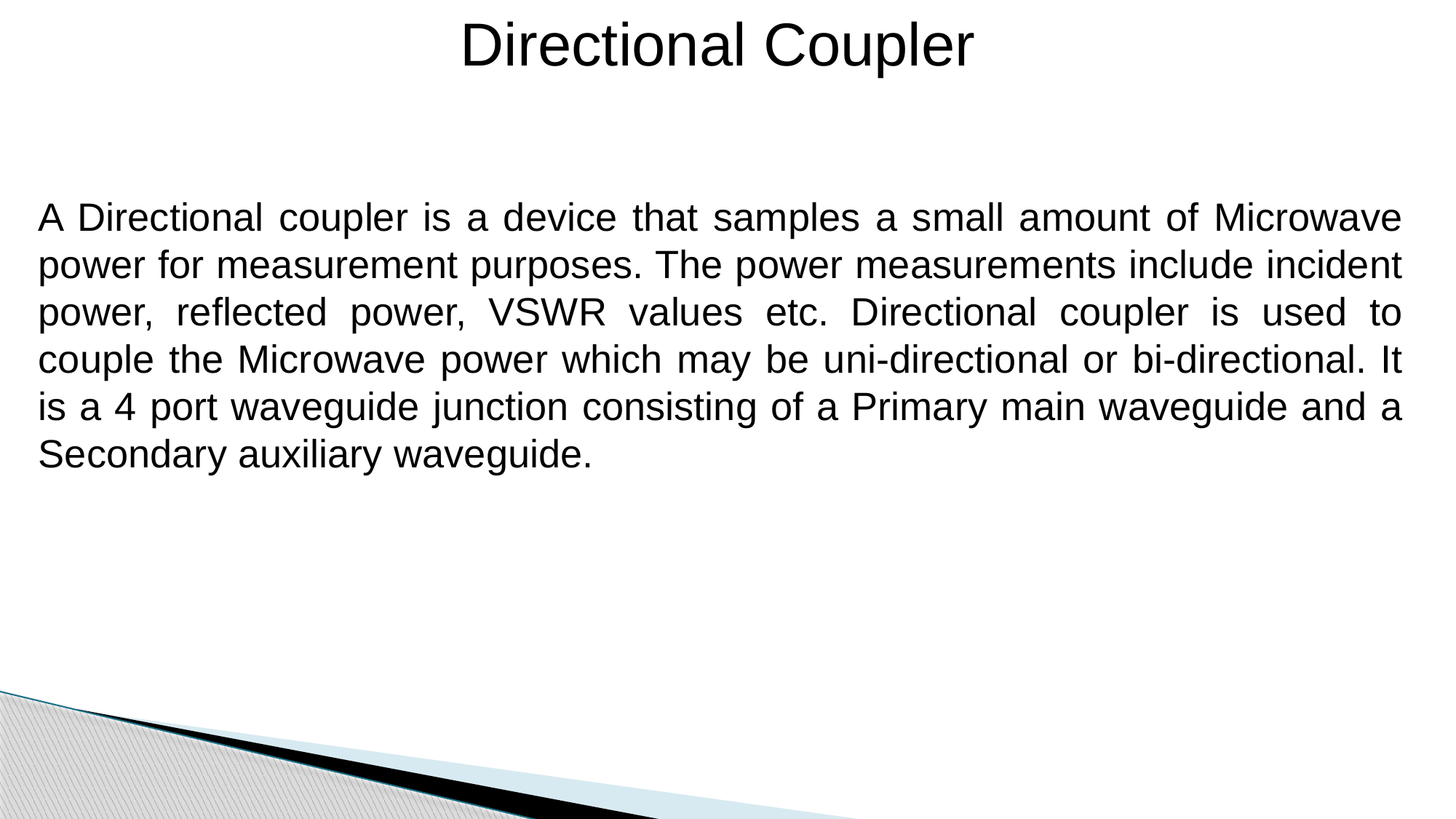

Directional Coupler
A Directional coupler is a device that samples a small amount of Microwave power for measurement purposes. The power measurements include incident power, reflected power, VSWR values etc. Directional coupler is used to couple the Microwave power which may be uni-directional or bi-directional. It is a 4 port waveguide junction consisting of a Primary main waveguide and a Secondary auxiliary waveguide.